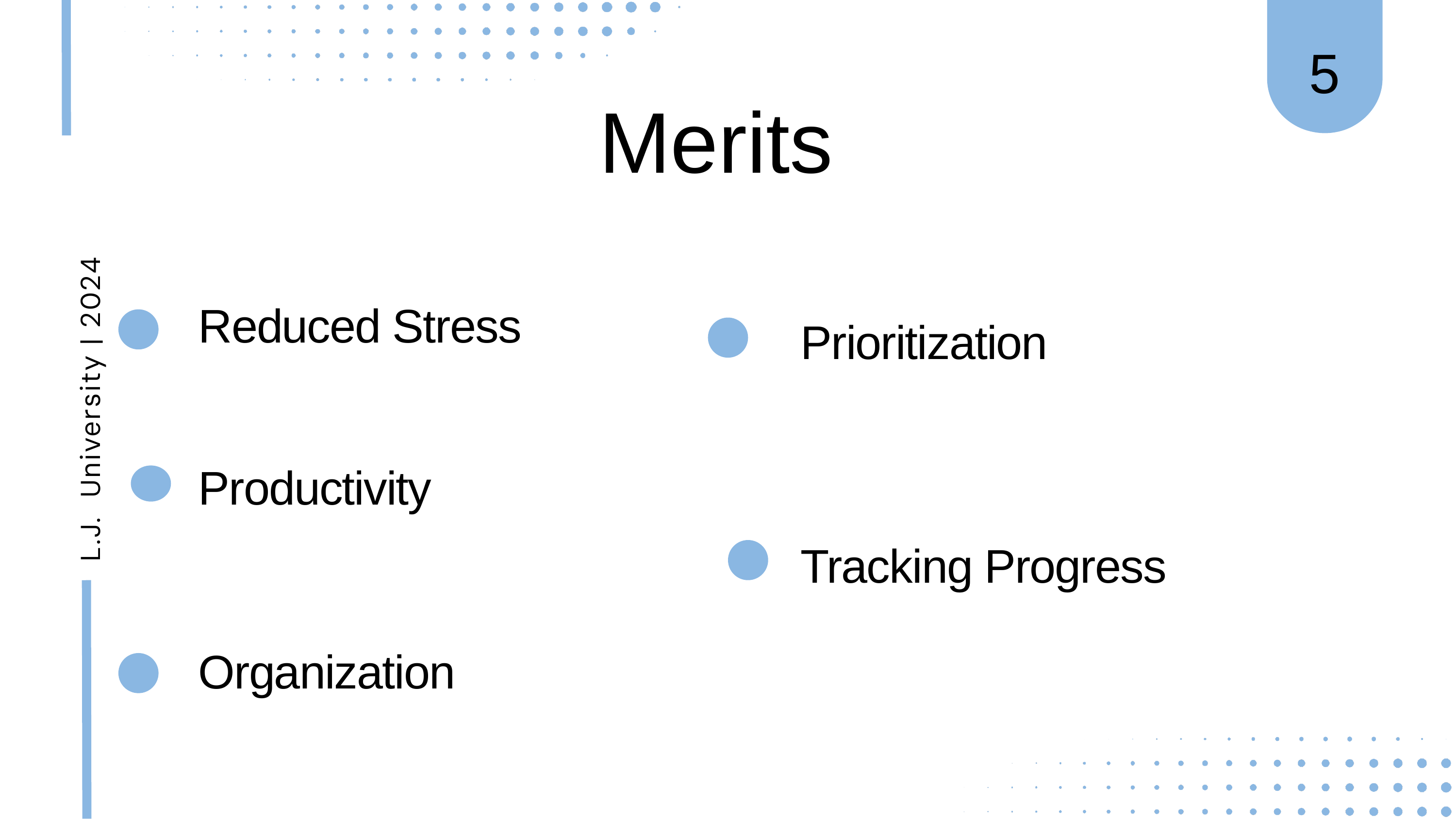

5

Merits
Reduced Stress
Prioritization

L.J.  University | 2024
Productivity

Tracking Progress

Organization